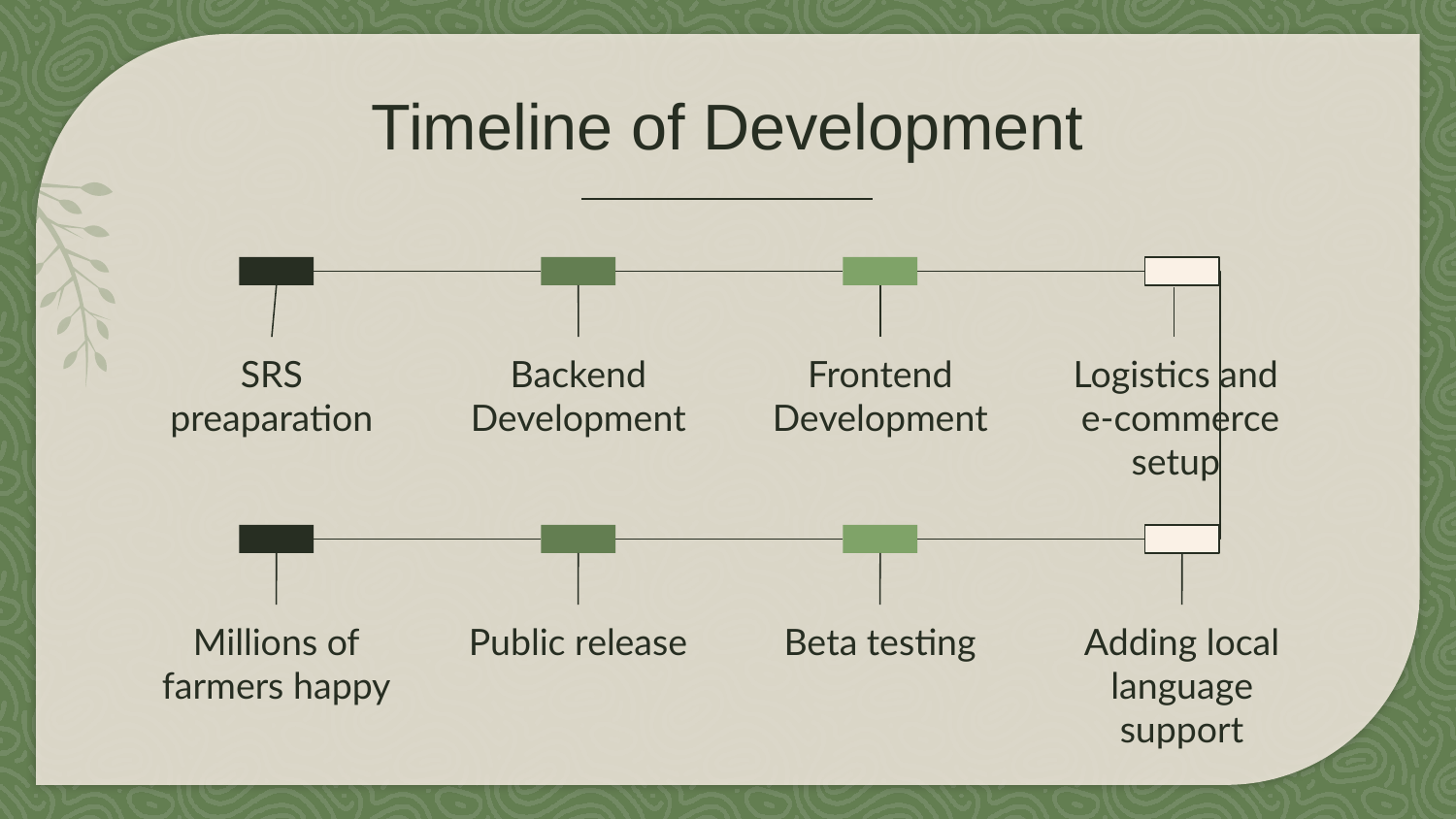

# Timeline of Development

SRS preaparation
Backend Development
Frontend Development
Logistics and
 e-commerce setup

Millions of farmers happy
Public release
Beta testing
Adding local language support